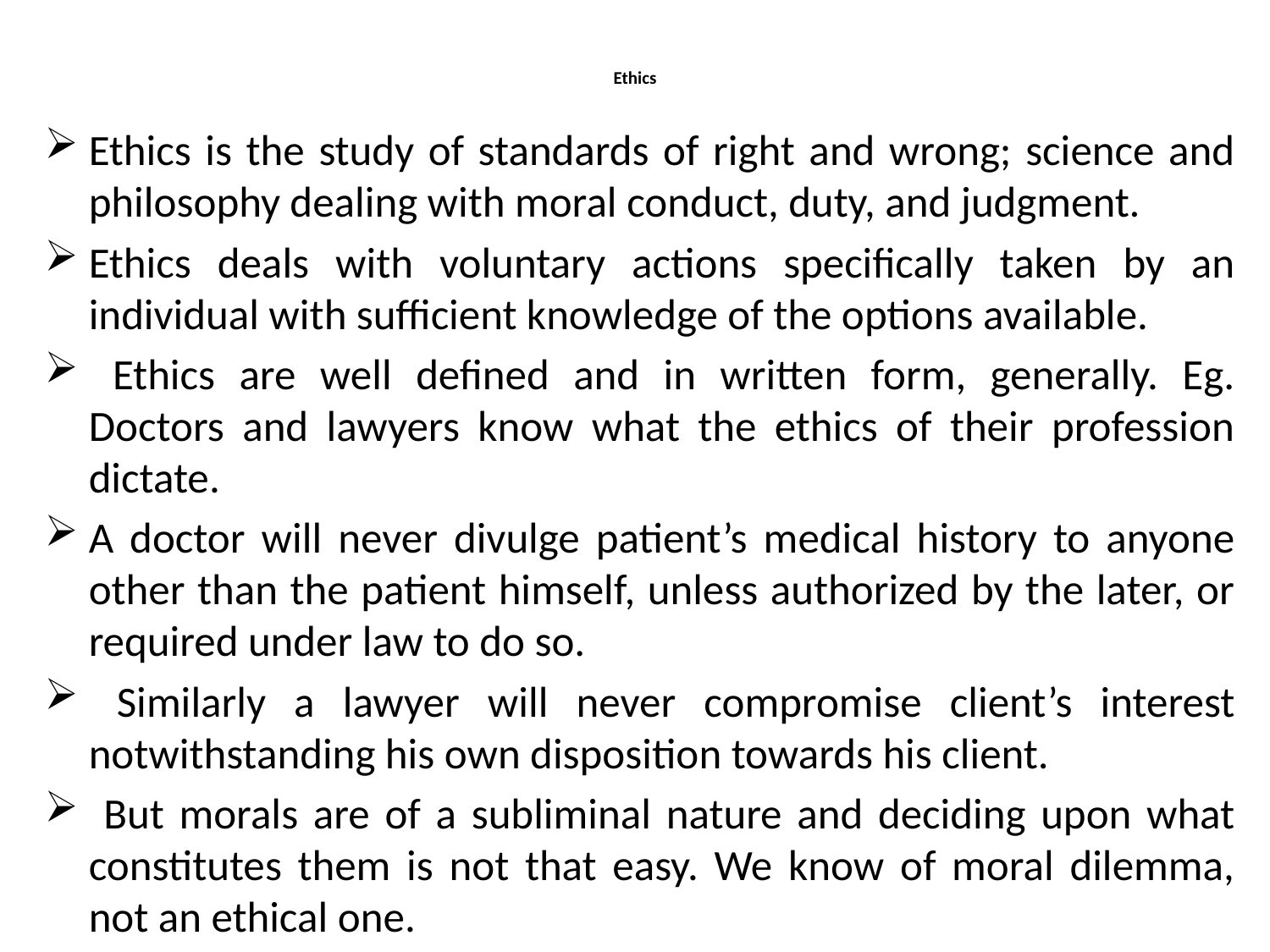

# Ethics
Ethics is the study of standards of right and wrong; science and philosophy dealing with moral conduct, duty, and judgment.
Ethics deals with voluntary actions specifically taken by an individual with sufficient knowledge of the options available.
 Ethics are well defined and in written form, generally. Eg. Doctors and lawyers know what the ethics of their profession dictate.
A doctor will never divulge patient’s medical history to anyone other than the patient himself, unless authorized by the later, or required under law to do so.
 Similarly a lawyer will never compromise client’s interest notwithstanding his own disposition towards his client.
 But morals are of a subliminal nature and deciding upon what constitutes them is not that easy. We know of moral dilemma, not an ethical one.